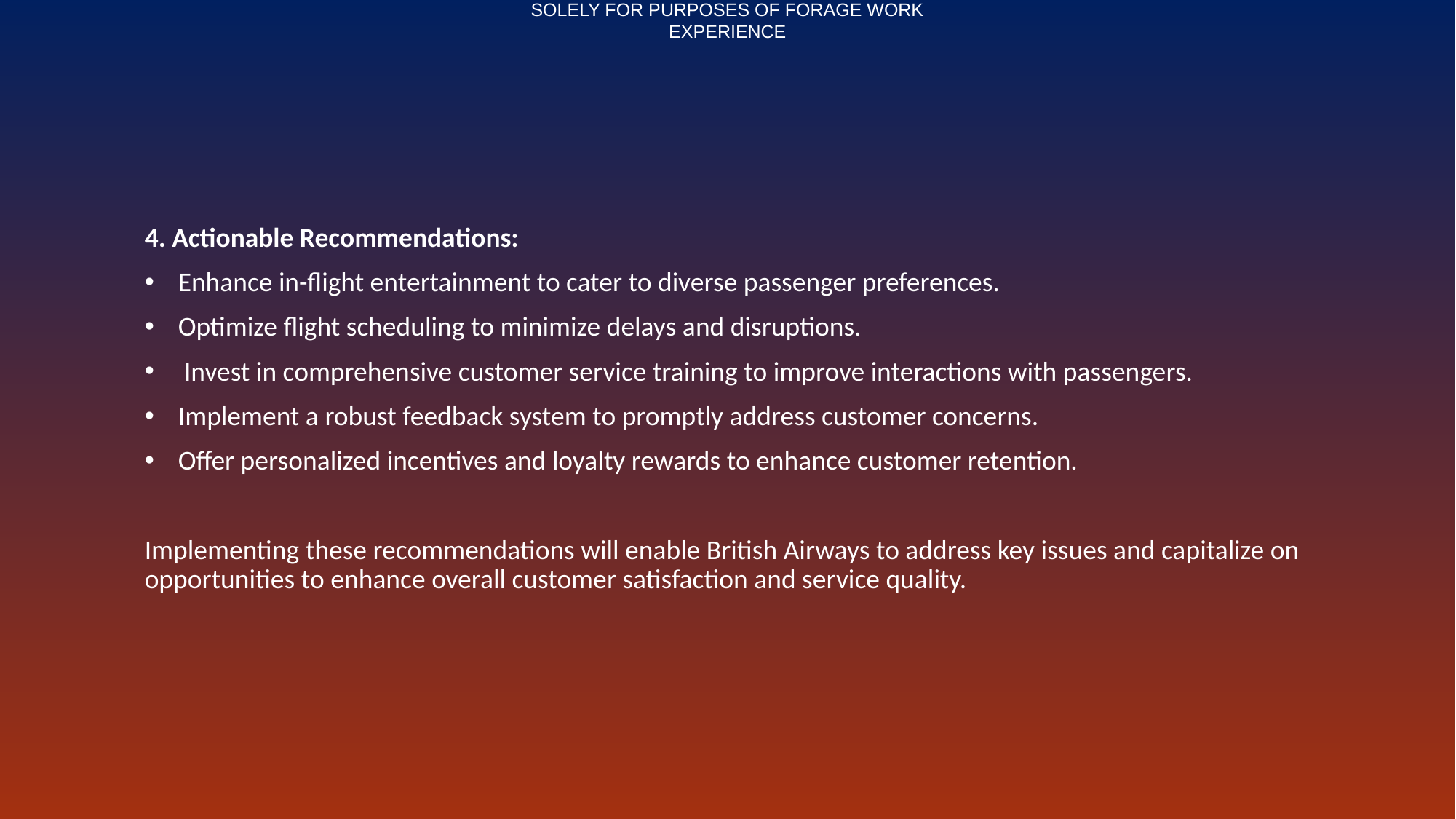

#
4. Actionable Recommendations:
 Enhance in-flight entertainment to cater to diverse passenger preferences.
 Optimize flight scheduling to minimize delays and disruptions.
  Invest in comprehensive customer service training to improve interactions with passengers.
 Implement a robust feedback system to promptly address customer concerns.
 Offer personalized incentives and loyalty rewards to enhance customer retention.

Implementing these recommendations will enable British Airways to address key issues and capitalize on opportunities to enhance overall customer satisfaction and service quality.